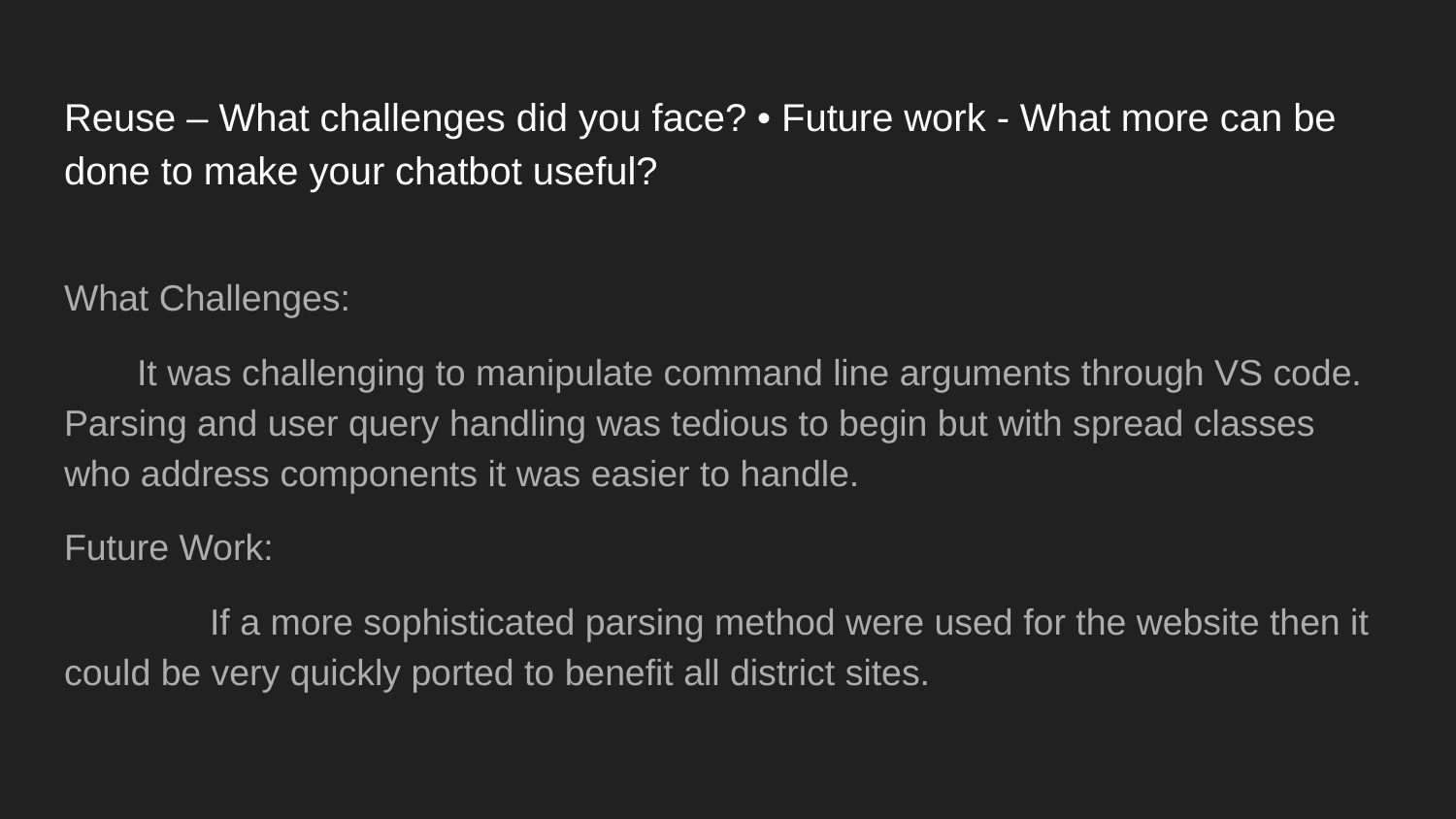

# Reuse – What challenges did you face? • Future work - What more can be done to make your chatbot useful?
What Challenges:
It was challenging to manipulate command line arguments through VS code. Parsing and user query handling was tedious to begin but with spread classes who address components it was easier to handle.
Future Work:
	If a more sophisticated parsing method were used for the website then it could be very quickly ported to benefit all district sites.